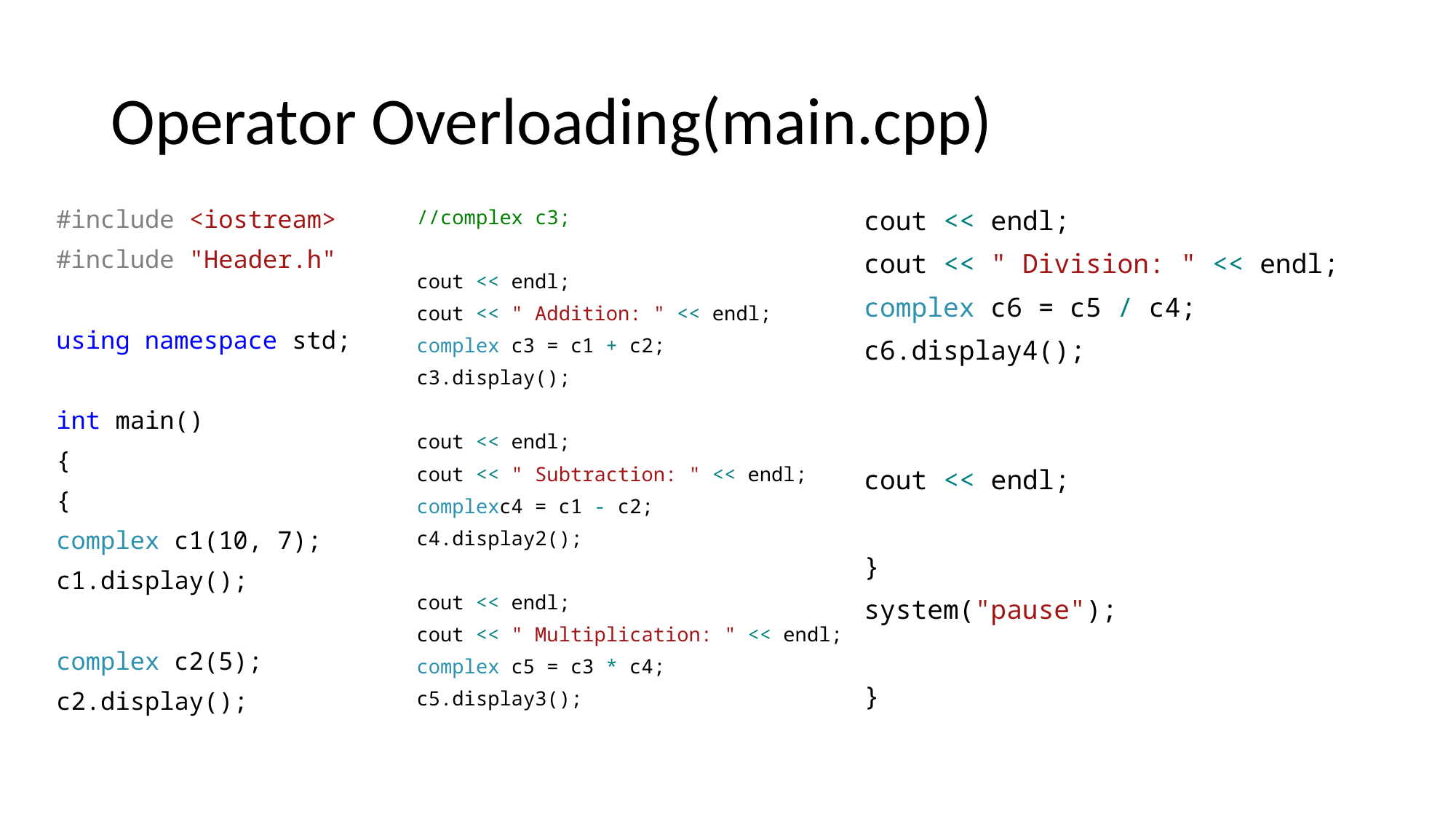

# Operator Overloading(main.cpp)
#include <iostream>
#include "Header.h"

using namespace std;

int main()
{
{
complex c1(10, 7);
c1.display();

complex c2(5);
c2.display();

//complex c3;

cout << endl;
cout << " Addition: " << endl;
complex c3 = c1 + c2;
c3.display();

cout << endl;
cout << " Subtraction: " << endl;
complexc4 = c1 - c2;
c4.display2();

cout << endl;
cout << " Multiplication: " << endl;
complex c5 = c3 * c4;
c5.display3();

cout << endl;
cout << " Division: " << endl;
complex c6 = c5 / c4;
c6.display4();

cout << endl;

}
system("pause");

}